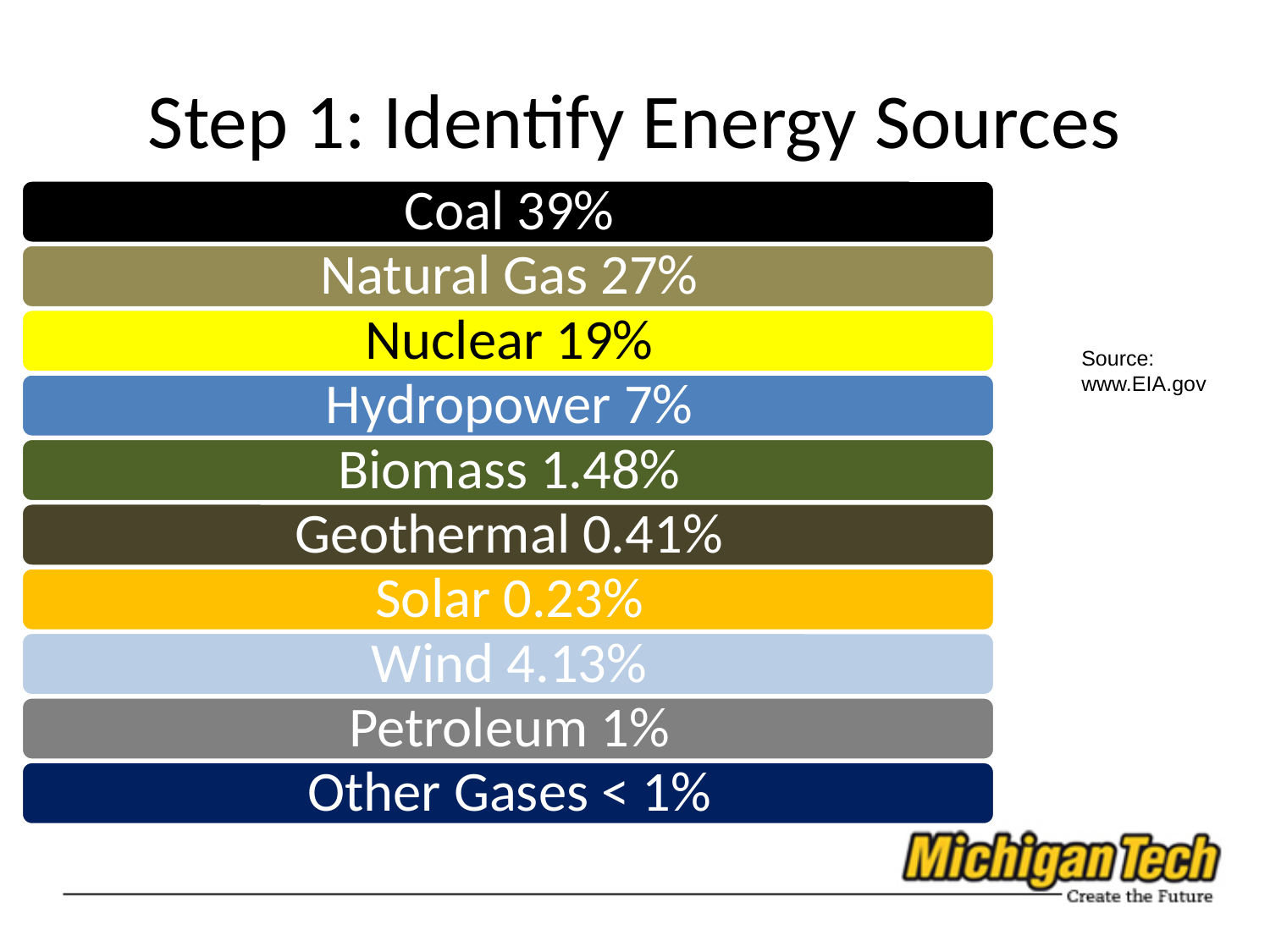

# Step 1: Identify Energy Sources
Coal 39%
Natural Gas 27%
Nuclear 19%
Hydropower 7%
Biomass 1.48%
Geothermal 0.41%
Solar 0.23%
Wind 4.13%
Petroleum 1%
Other Gases < 1%
Source: www.EIA.gov